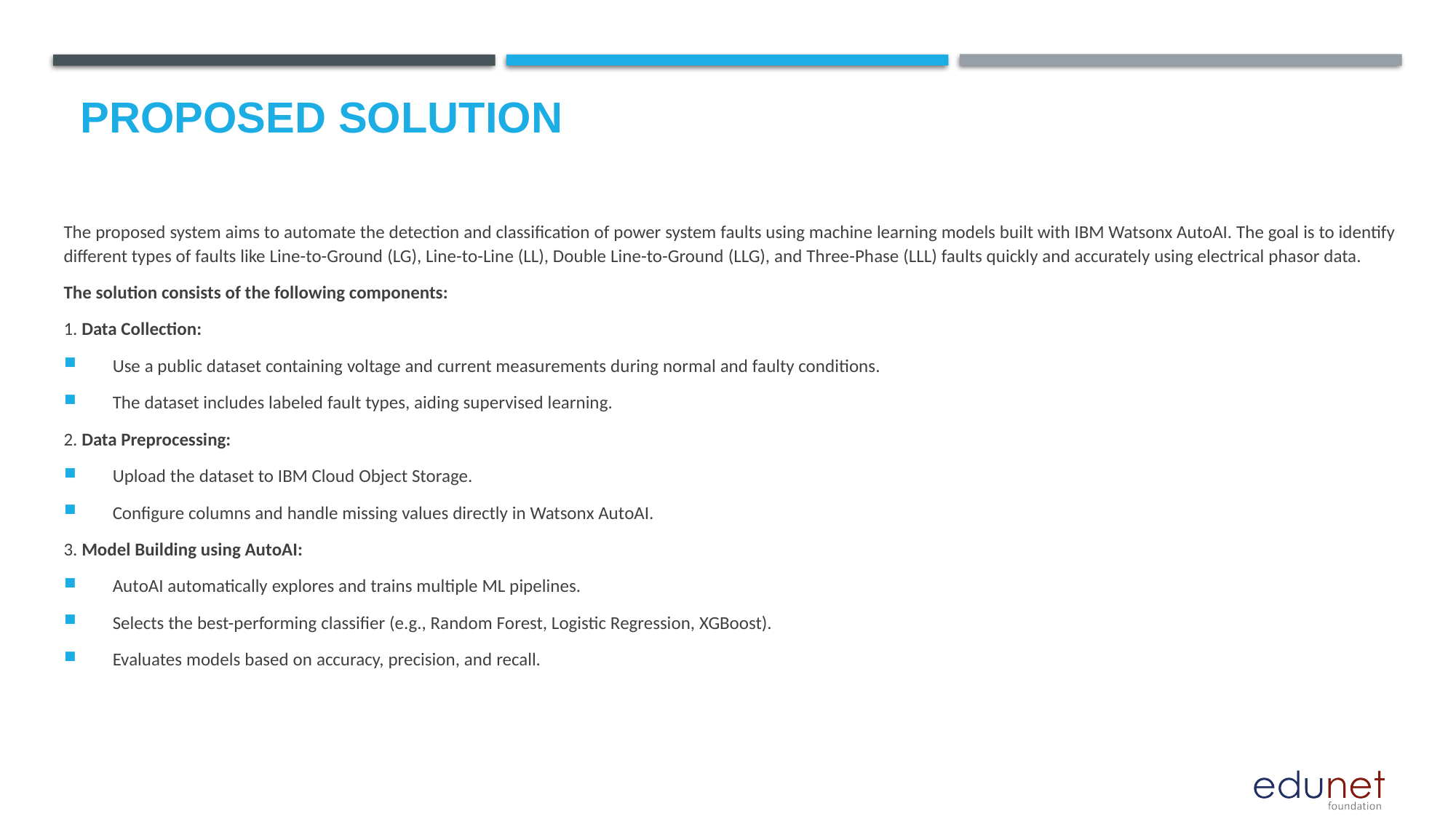

# Proposed Solution
The proposed system aims to automate the detection and classification of power system faults using machine learning models built with IBM Watsonx AutoAI. The goal is to identify different types of faults like Line-to-Ground (LG), Line-to-Line (LL), Double Line-to-Ground (LLG), and Three-Phase (LLL) faults quickly and accurately using electrical phasor data.
The solution consists of the following components:
1. Data Collection:
   Use a public dataset containing voltage and current measurements during normal and faulty conditions.
   The dataset includes labeled fault types, aiding supervised learning.
2. Data Preprocessing:
   Upload the dataset to IBM Cloud Object Storage.
   Configure columns and handle missing values directly in Watsonx AutoAI.
3. Model Building using AutoAI:
   AutoAI automatically explores and trains multiple ML pipelines.
   Selects the best-performing classifier (e.g., Random Forest, Logistic Regression, XGBoost).
   Evaluates models based on accuracy, precision, and recall.